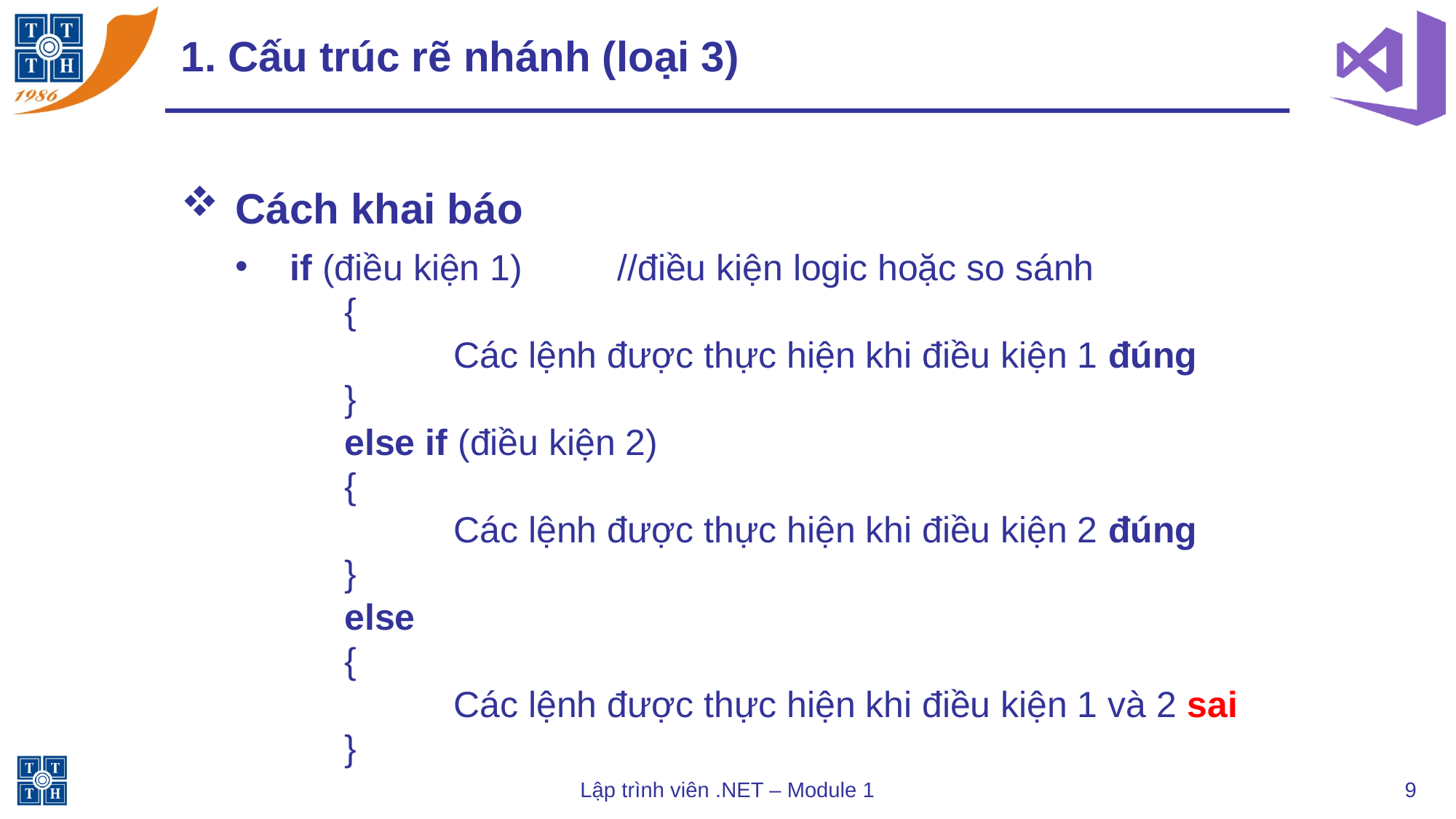

# 1. Cấu trúc rẽ nhánh (loại 3)
Cách khai báo
if (điều kiện 1) 	//điều kiện logic hoặc so sánh
	{
		Các lệnh được thực hiện khi điều kiện 1 đúng
	}
	else if (điều kiện 2)
	{
		Các lệnh được thực hiện khi điều kiện 2 đúng
	}
	else
	{
		Các lệnh được thực hiện khi điều kiện 1 và 2 sai
	}